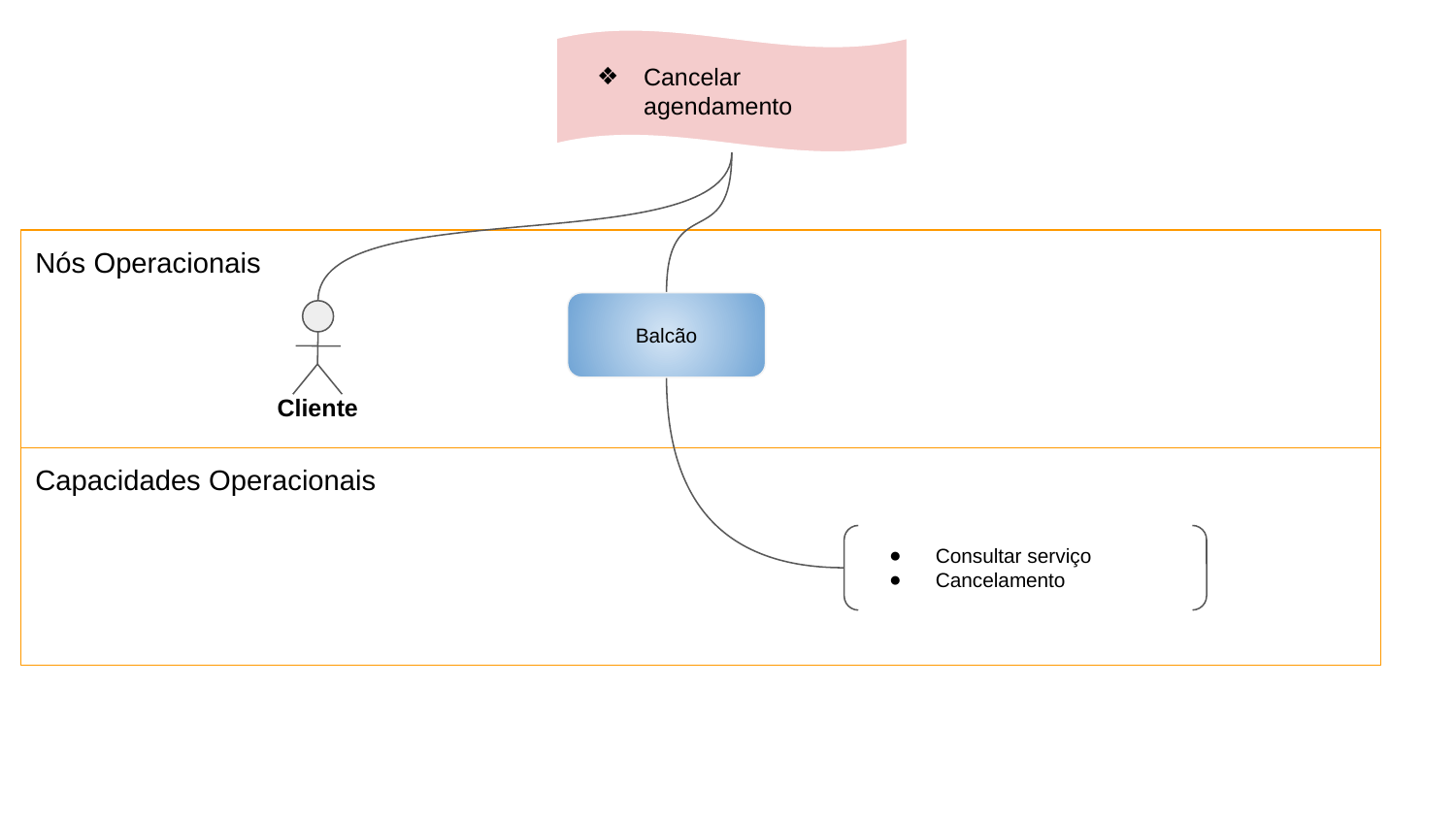

Cancelar agendamento
Nós Operacionais
Balcão

Cliente
Capacidades Operacionais
Consultar serviço
Cancelamento